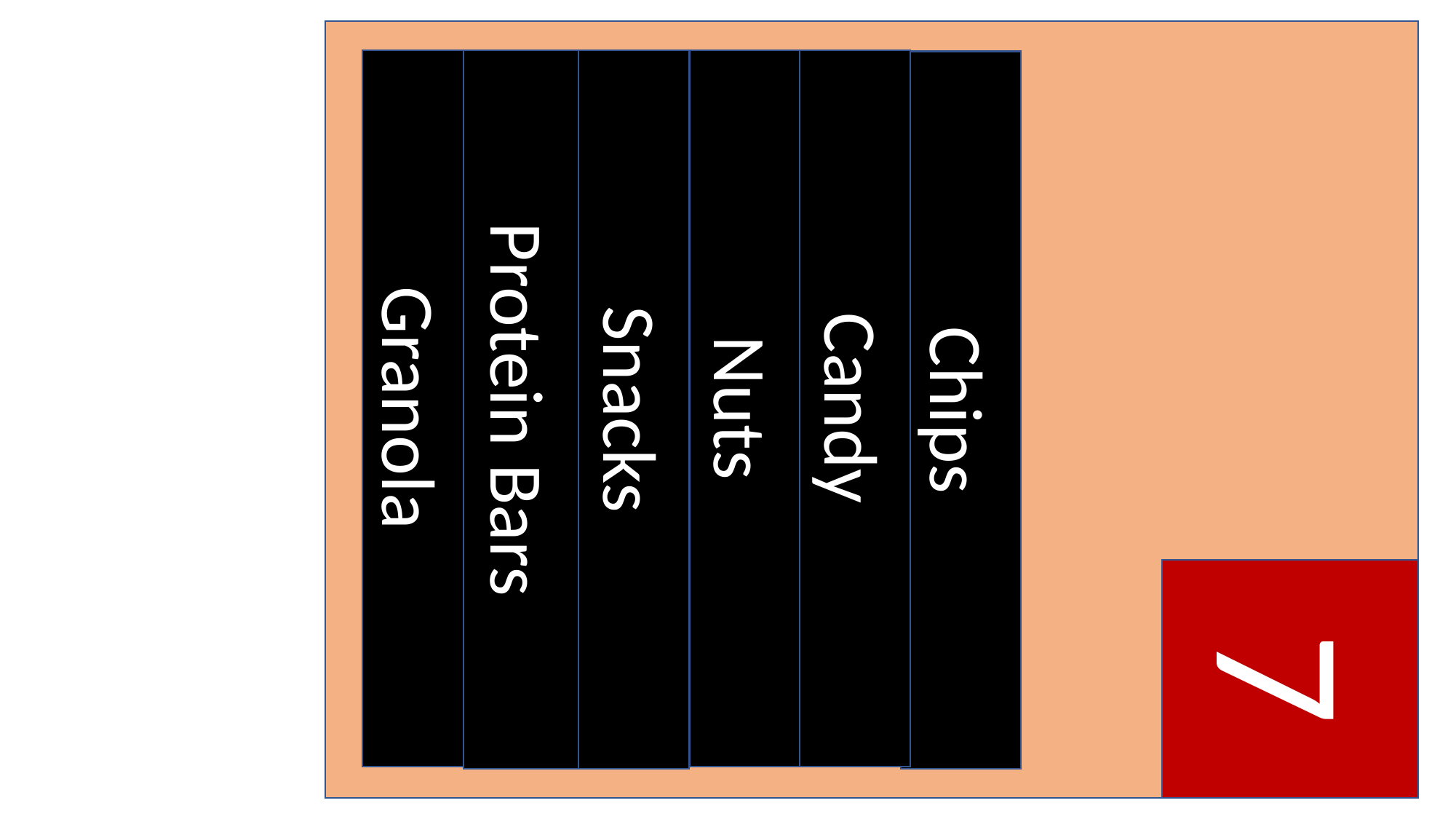

7
Chips
Candy
Nuts
Snacks
Protein Bars
Granola